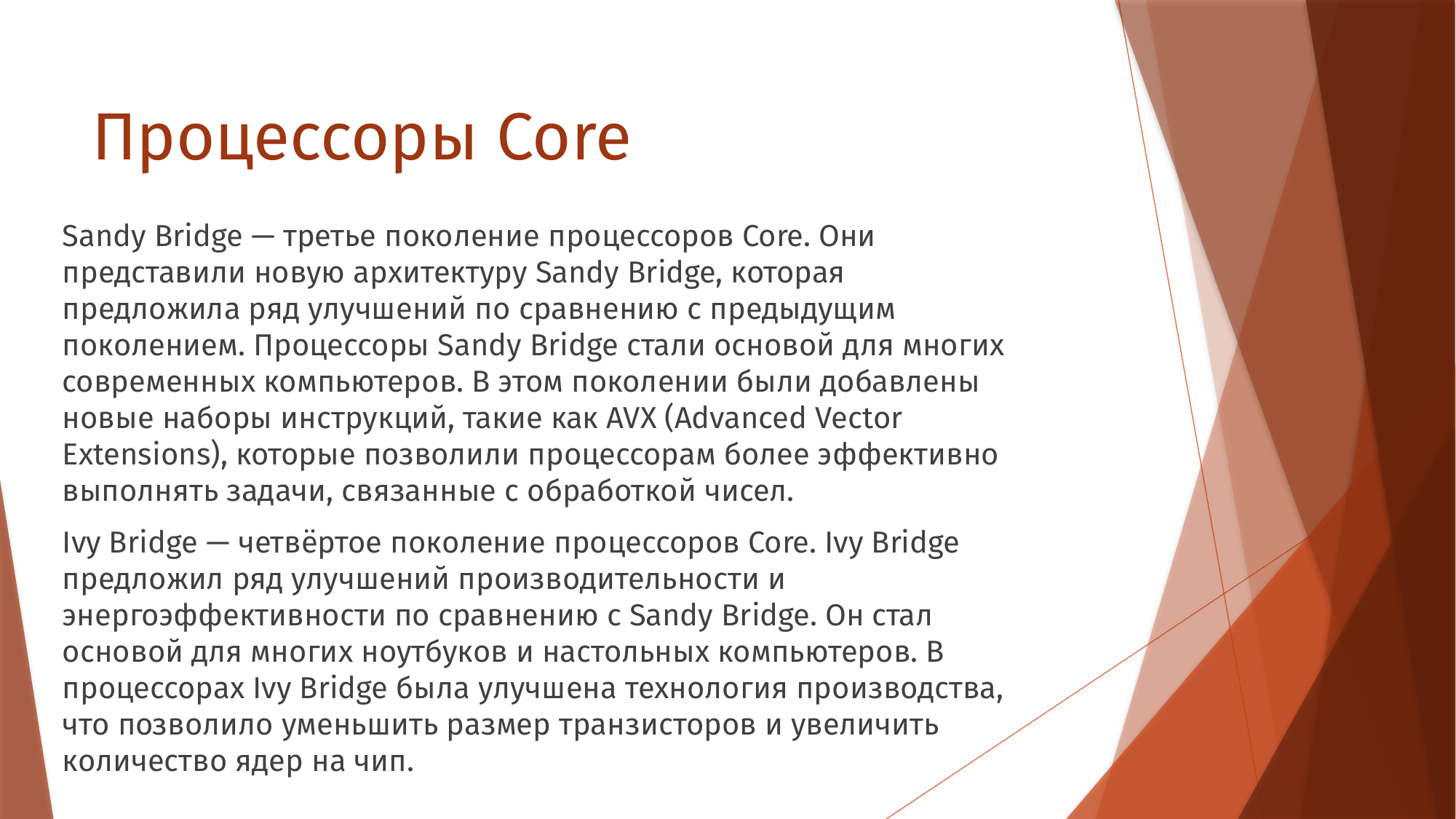

# Процессоры Core
Sandy Bridge — третье поколение процессоров Core. Они представили новую архитектуру Sandy Bridge, которая предложила ряд улучшений по сравнению с предыдущим поколением. Процессоры Sandy Bridge стали основой для многих современных компьютеров. В этом поколении были добавлены новые наборы инструкций, такие как AVX (Advanced Vector Extensions), которые позволили процессорам более эффективно выполнять задачи, связанные с обработкой чисел.
Ivy Bridge — четвёртое поколение процессоров Core. Ivy Bridge предложил ряд улучшений производительности и энергоэффективности по сравнению с Sandy Bridge. Он стал основой для многих ноутбуков и настольных компьютеров. В процессорах Ivy Bridge была улучшена технология производства, что позволило уменьшить размер транзисторов и увеличить количество ядер на чип.